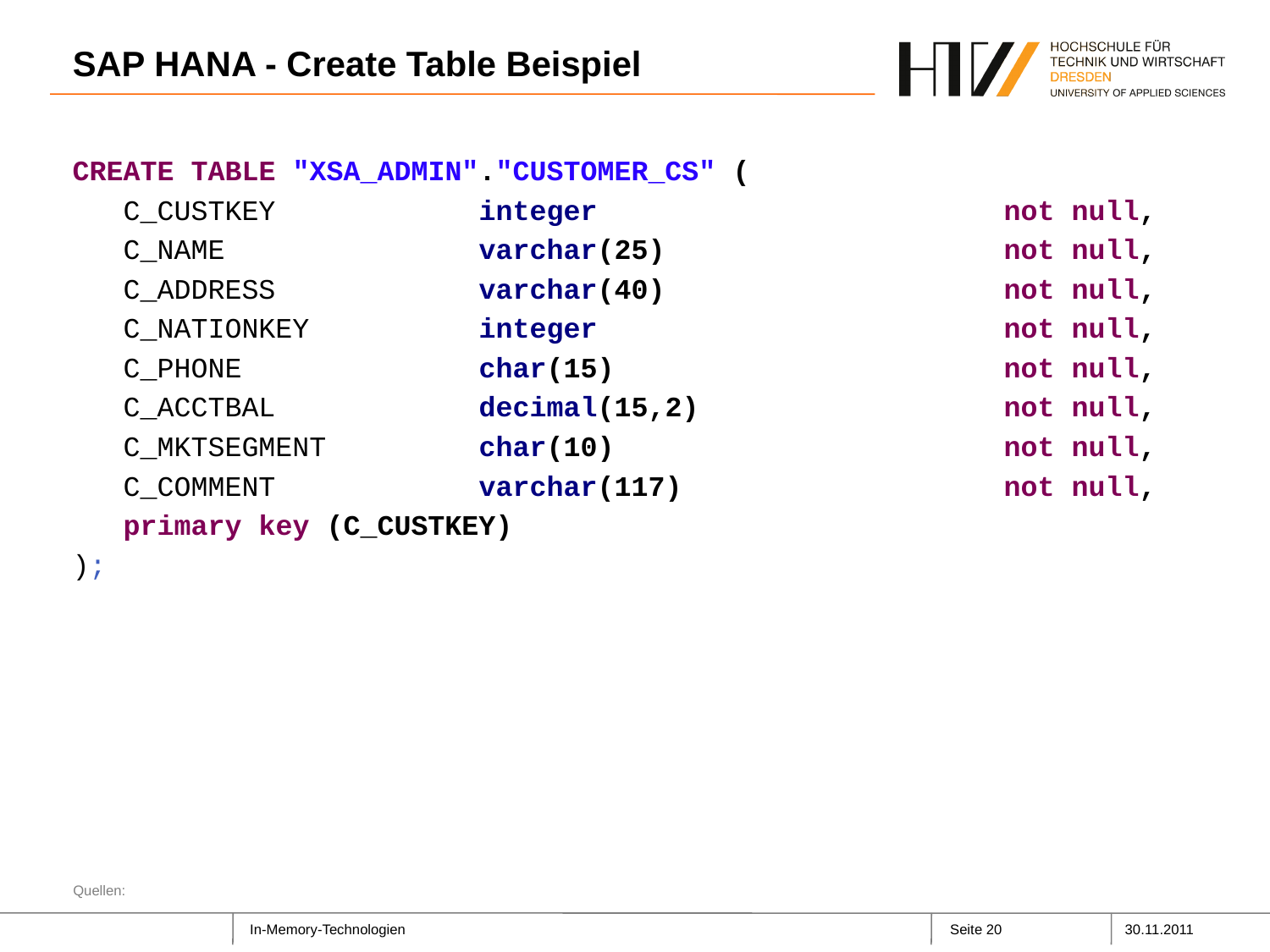

# SAP HANA - Create Table Beispiel
CREATE TABLE "XSA_ADMIN"."CUSTOMER_CS" (
   C_CUSTKEY            integer                        not null,
   C_NAME               varchar(25)                    not null,
   C_ADDRESS            varchar(40)                    not null,
   C_NATIONKEY          integer                        not null,
   C_PHONE              char(15)                       not null,
   C_ACCTBAL            decimal(15,2)                  not null,
   C_MKTSEGMENT         char(10)                       not null,
   C_COMMENT            varchar(117)                   not null,
   primary key (C_CUSTKEY)
);
Quellen: